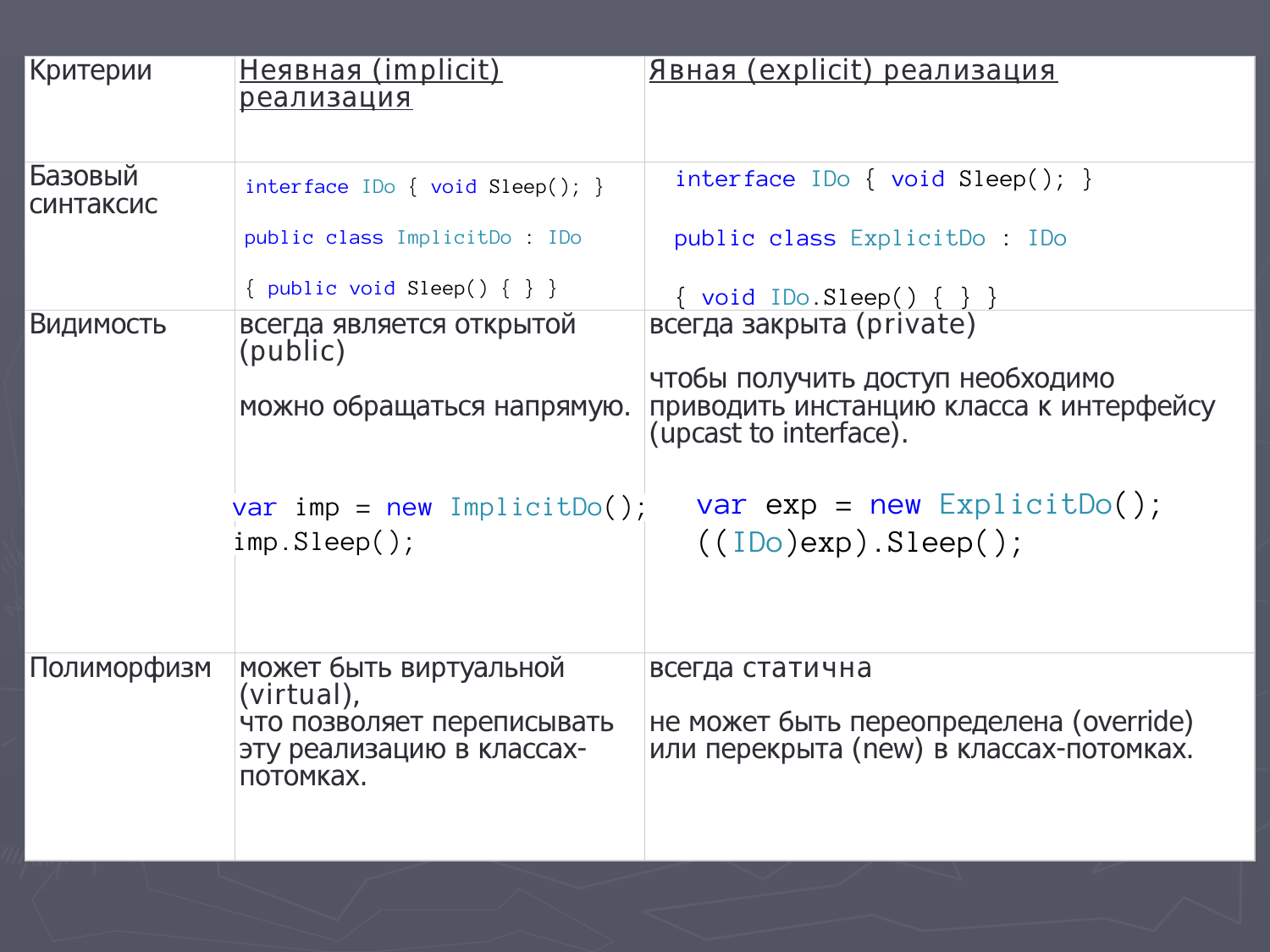

#
| Критерии | Неявная (implicit) реализация | Явная (explicit) реализация |
| --- | --- | --- |
| Базовый синтаксис |  |  |
| Видимость | всегда является открытой (public) можно обращаться напрямую. | всегда закрыта (private) чтобы получить доступ необходимо приводить инстанцию класса к интерфейсу (upcast to interface). |
| Полиморфизм | может быть виртуальной (virtual), что позволяет переписывать эту реализацию в классах-потомках. | всегда статична не может быть переопределена (override) или перекрыта (new) в классах-потомках. |
interface IDo { void Sleep(); }

public class ExplicitDo : IDo

{ void IDo.Sleep() { } }
interface IDo { void Sleep(); }

public class ImplicitDo : IDo

{ public void Sleep() { } }

var exp = new ExplicitDo();
((IDo)exp).Sleep();
var imp = new ImplicitDo();
imp.Sleep();